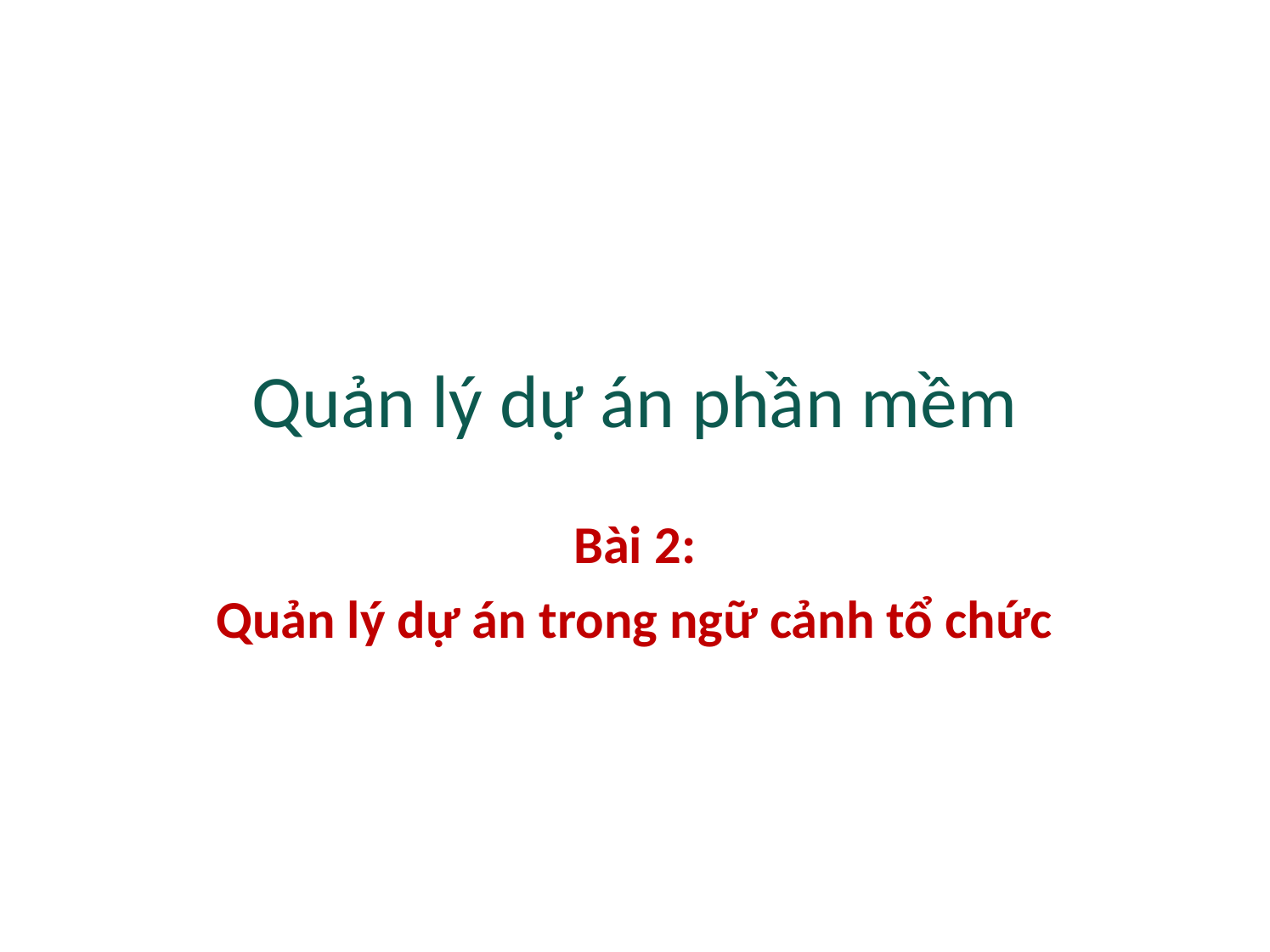

# Quản lý dự án phần mềm
Bài 2:
Quản lý dự án trong ngữ cảnh tổ chức